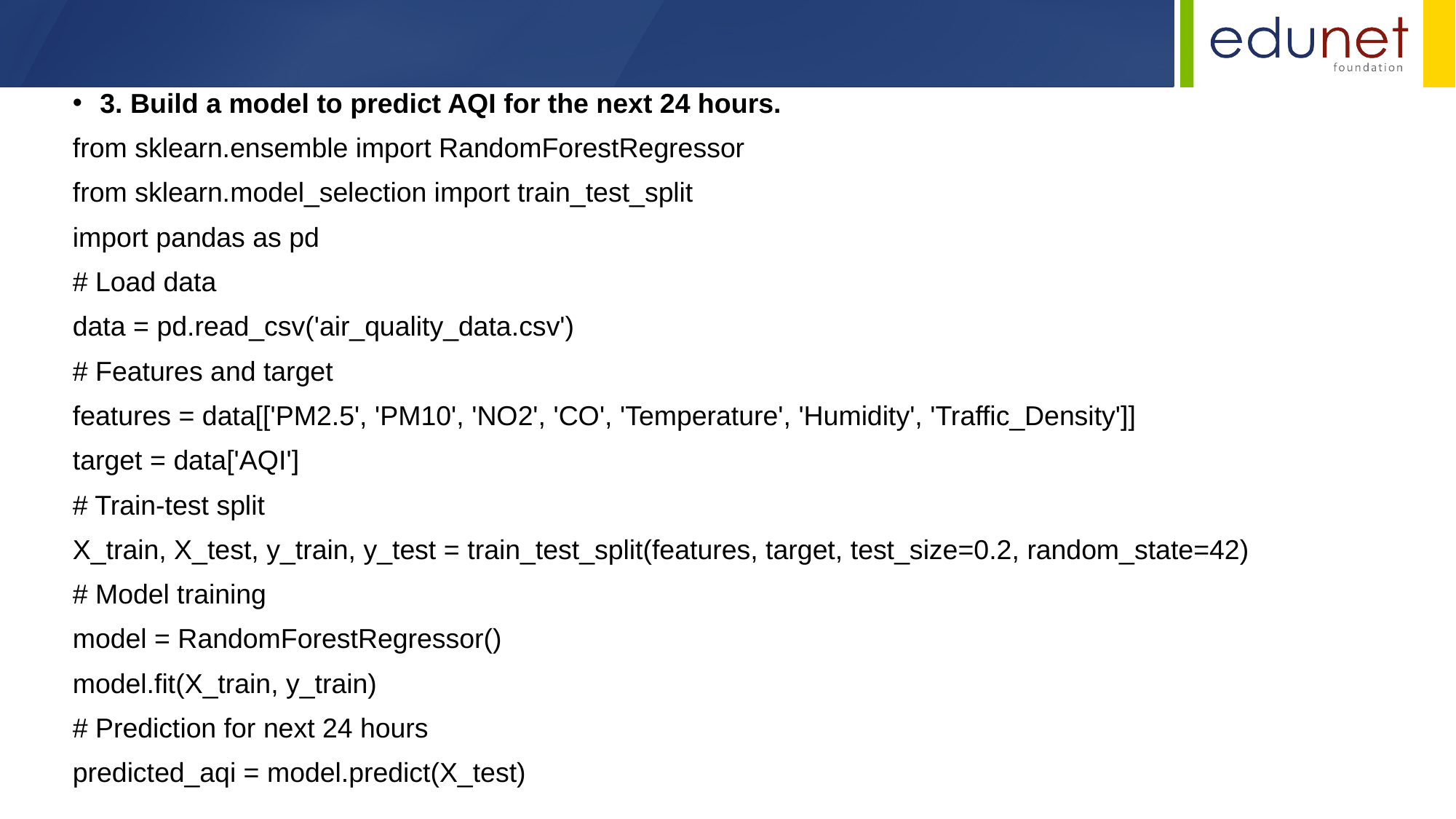

# 3. Build a model to predict AQI for the next 24 hours.
from sklearn.ensemble import RandomForestRegressor
from sklearn.model_selection import train_test_split
import pandas as pd
# Load data
data = pd.read_csv('air_quality_data.csv')
# Features and target
features = data[['PM2.5', 'PM10', 'NO2', 'CO', 'Temperature', 'Humidity', 'Traffic_Density']]
target = data['AQI']
# Train-test split
X_train, X_test, y_train, y_test = train_test_split(features, target, test_size=0.2, random_state=42)
# Model training
model = RandomForestRegressor()
model.fit(X_train, y_train)
# Prediction for next 24 hours
predicted_aqi = model.predict(X_test)